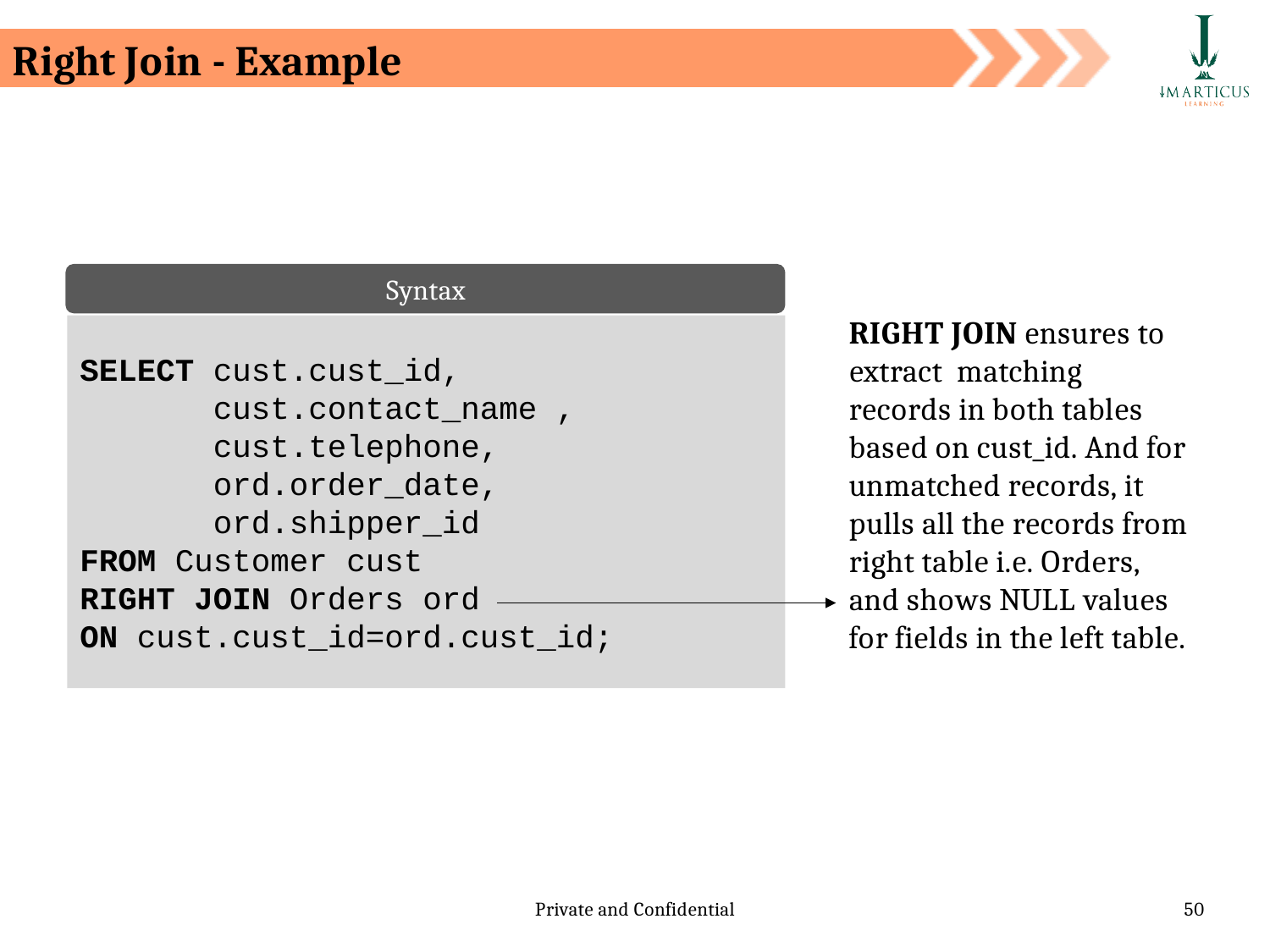

Right Join - Example

Syntax
SELECT cust.cust_id,
       cust.contact_name ,
       cust.telephone,
       ord.order_date,
       ord.shipper_id
FROM Customer cust
RIGHT JOIN Orders ord
ON cust.cust_id=ord.cust_id;
RIGHT JOIN ensures to extract  matching records in both tables based on cust_id. And for unmatched records, it pulls all the records from right table i.e. Orders, and shows NULL values for fields in the left table.